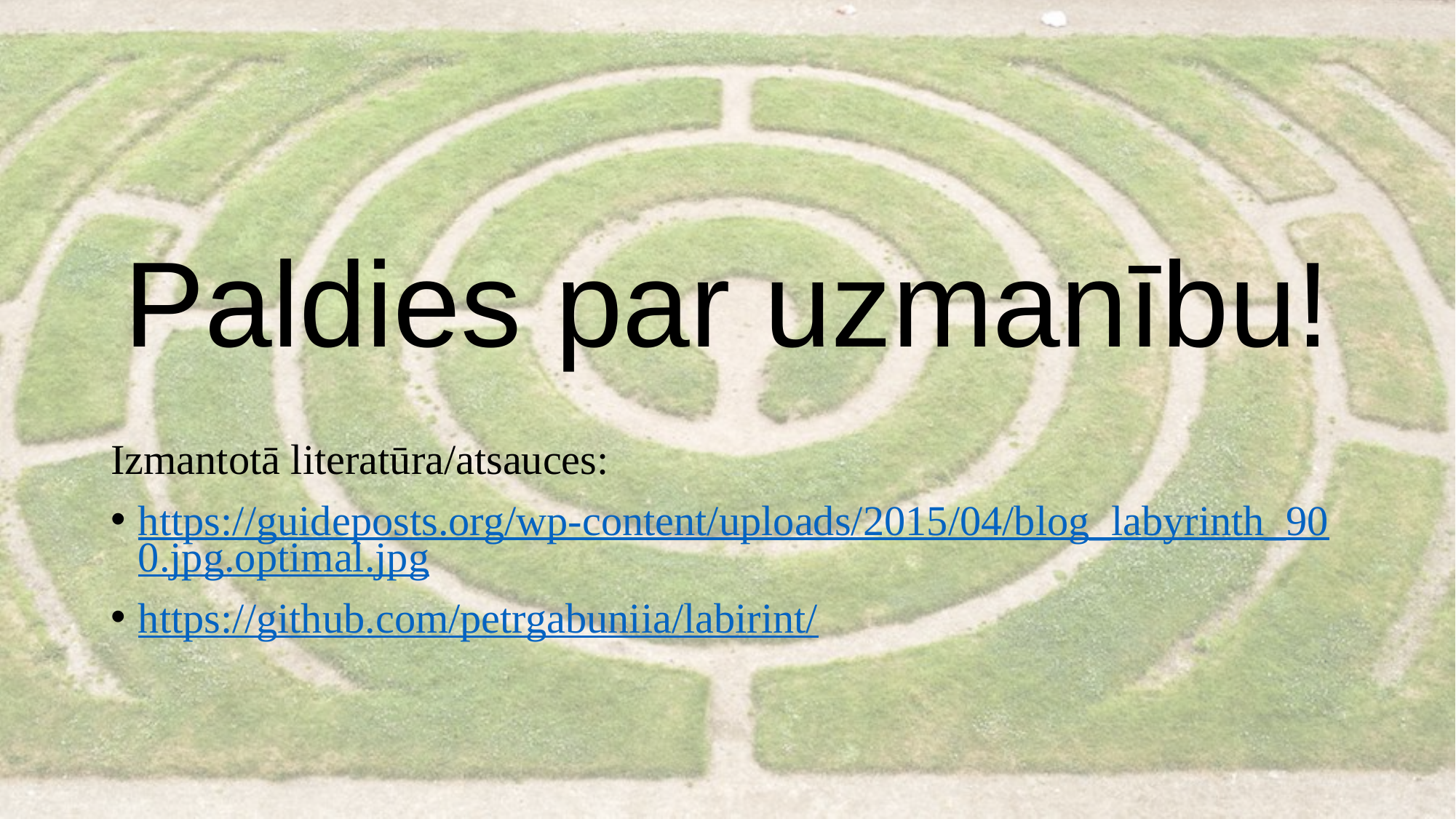

# Paldies par uzmanību!
Izmantotā literatūra/atsauces:
https://guideposts.org/wp-content/uploads/2015/04/blog_labyrinth_900.jpg.optimal.jpg
https://github.com/petrgabuniia/labirint/